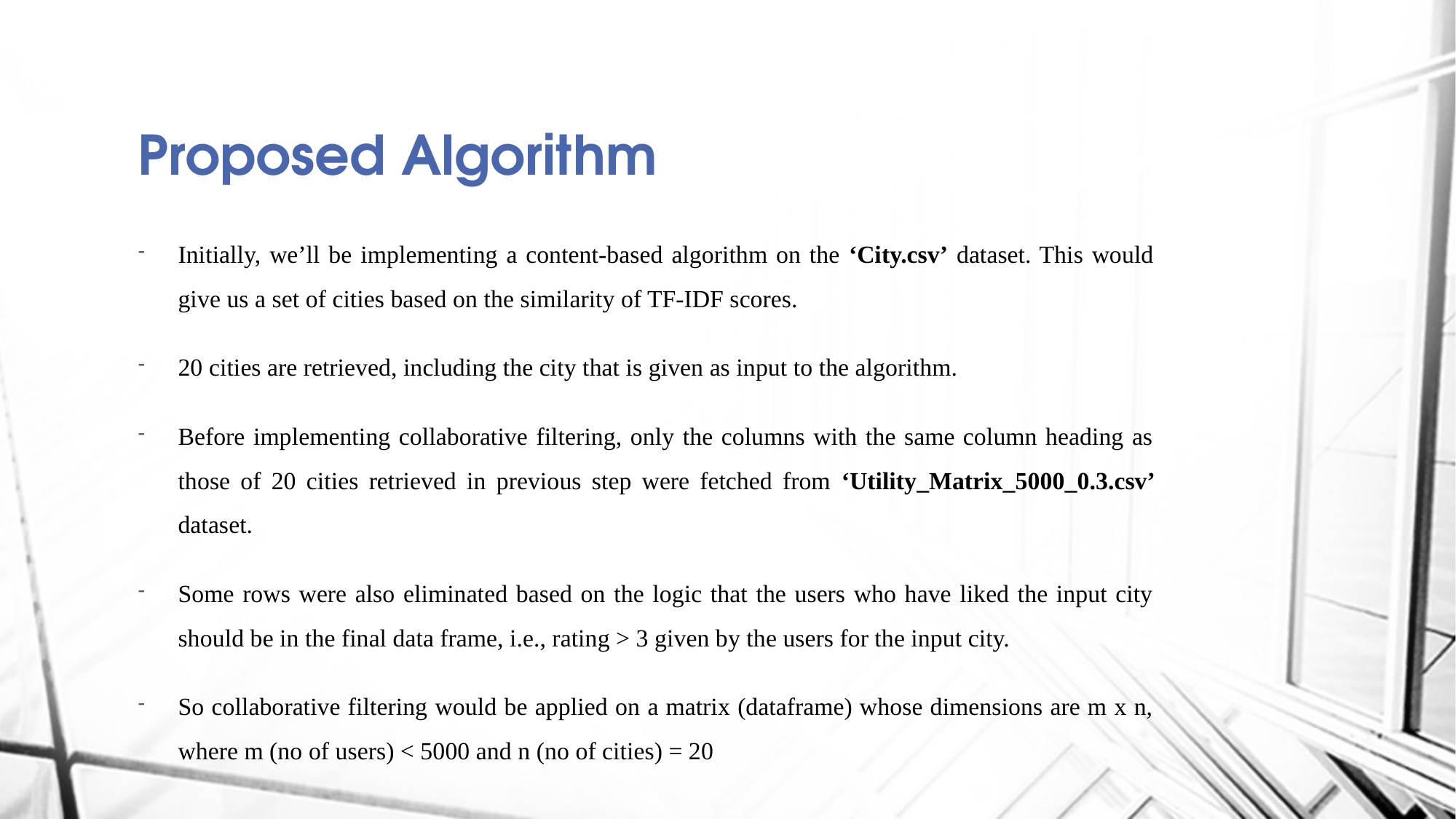

# Proposed Algorithm
Initially, we’ll be implementing a content-based algorithm on the ‘City.csv’ dataset. This would give us a set of cities based on the similarity of TF-IDF scores.
20 cities are retrieved, including the city that is given as input to the algorithm.
Before implementing collaborative filtering, only the columns with the same column heading as those of 20 cities retrieved in previous step were fetched from ‘Utility_Matrix_5000_0.3.csv’ dataset.
Some rows were also eliminated based on the logic that the users who have liked the input city should be in the final data frame, i.e., rating > 3 given by the users for the input city.
So collaborative filtering would be applied on a matrix (dataframe) whose dimensions are m x n, where m (no of users) < 5000 and n (no of cities) = 20